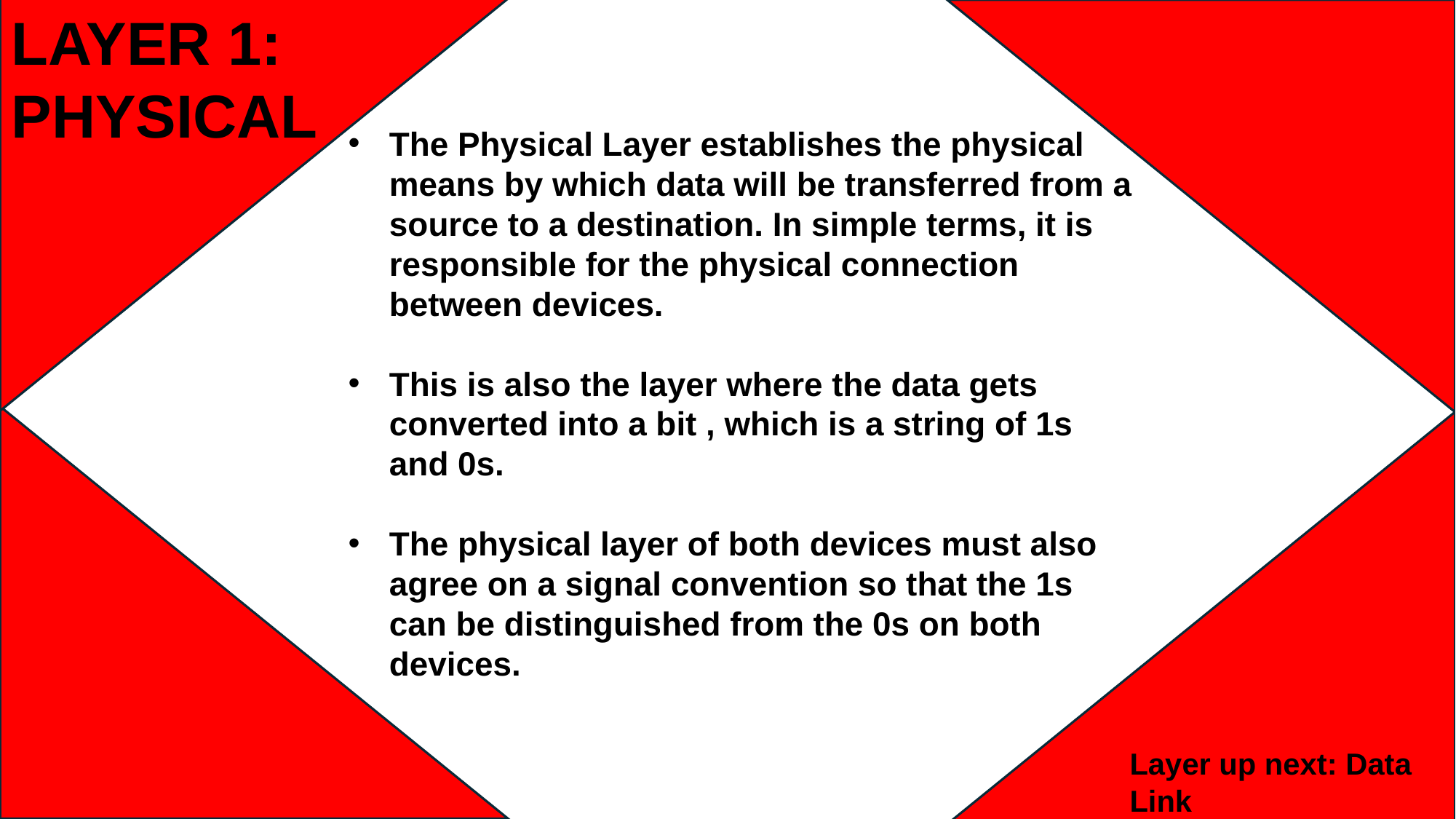

LAYER 1: PHYSICAL

The Physical Layer establishes the physical means by which data will be transferred from a source to a destination. In simple terms, it is responsible for the physical connection between devices.

This is also the layer where the data gets converted into a bit , which is a string of 1s and 0s.

The physical layer of both devices must also agree on a signal convention so that the 1s can be distinguished from the 0s on both devices.

Layer up next: Data Link